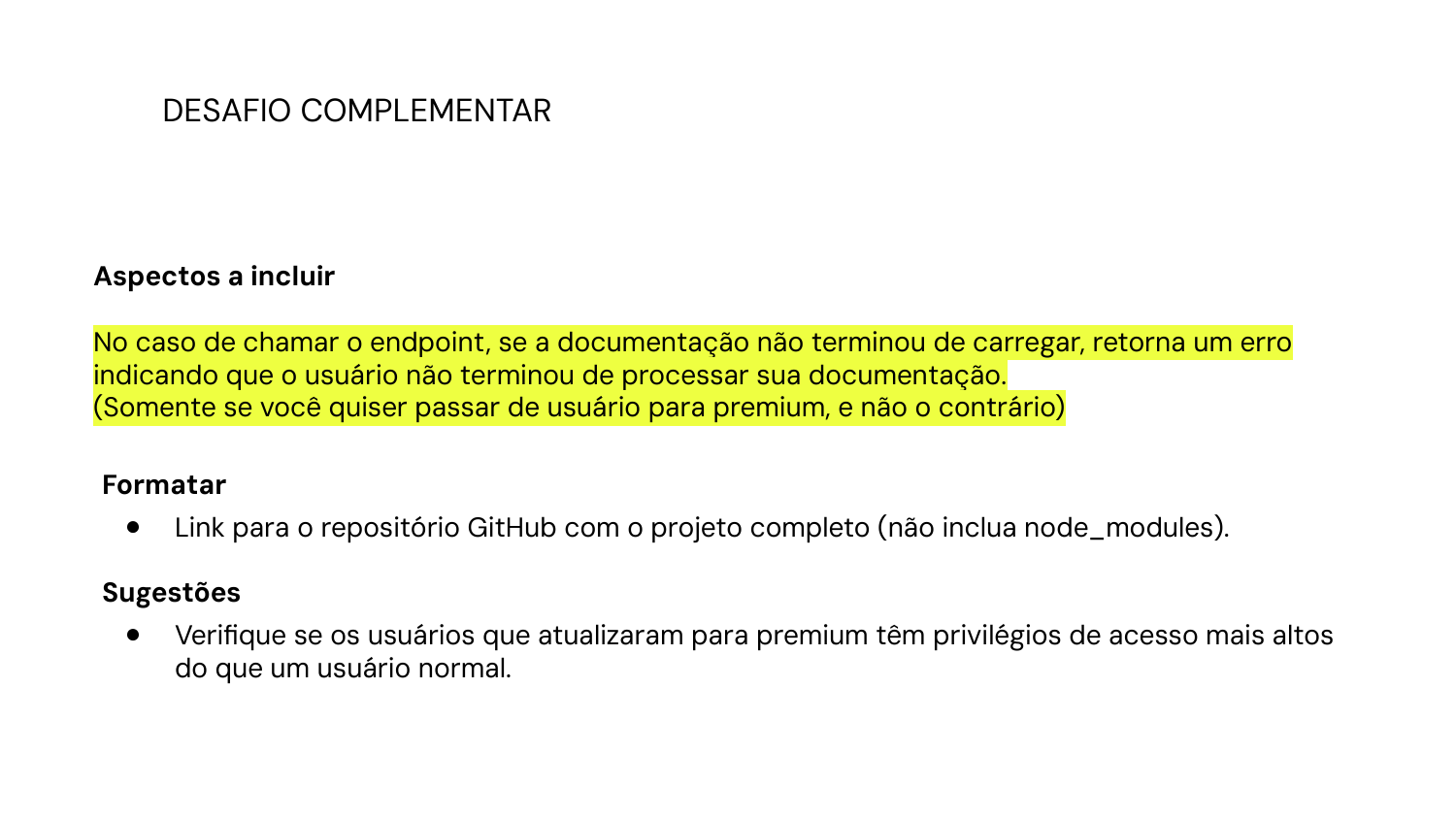

DESAFIO COMPLEMENTAR

Aspectos a incluir

No caso de chamar o endpoint, se a documentação não terminou de carregar, retorna um erro indicando que o usuário não terminou de processar sua documentação.
(Somente se você quiser passar de usuário para premium, e não o contrário)

Formatar

Link para o repositório GitHub com o projeto completo (não inclua node_modules).

Sugestões

Verifique se os usuários que atualizaram para premium têm privilégios de acesso mais altos do que um usuário normal.